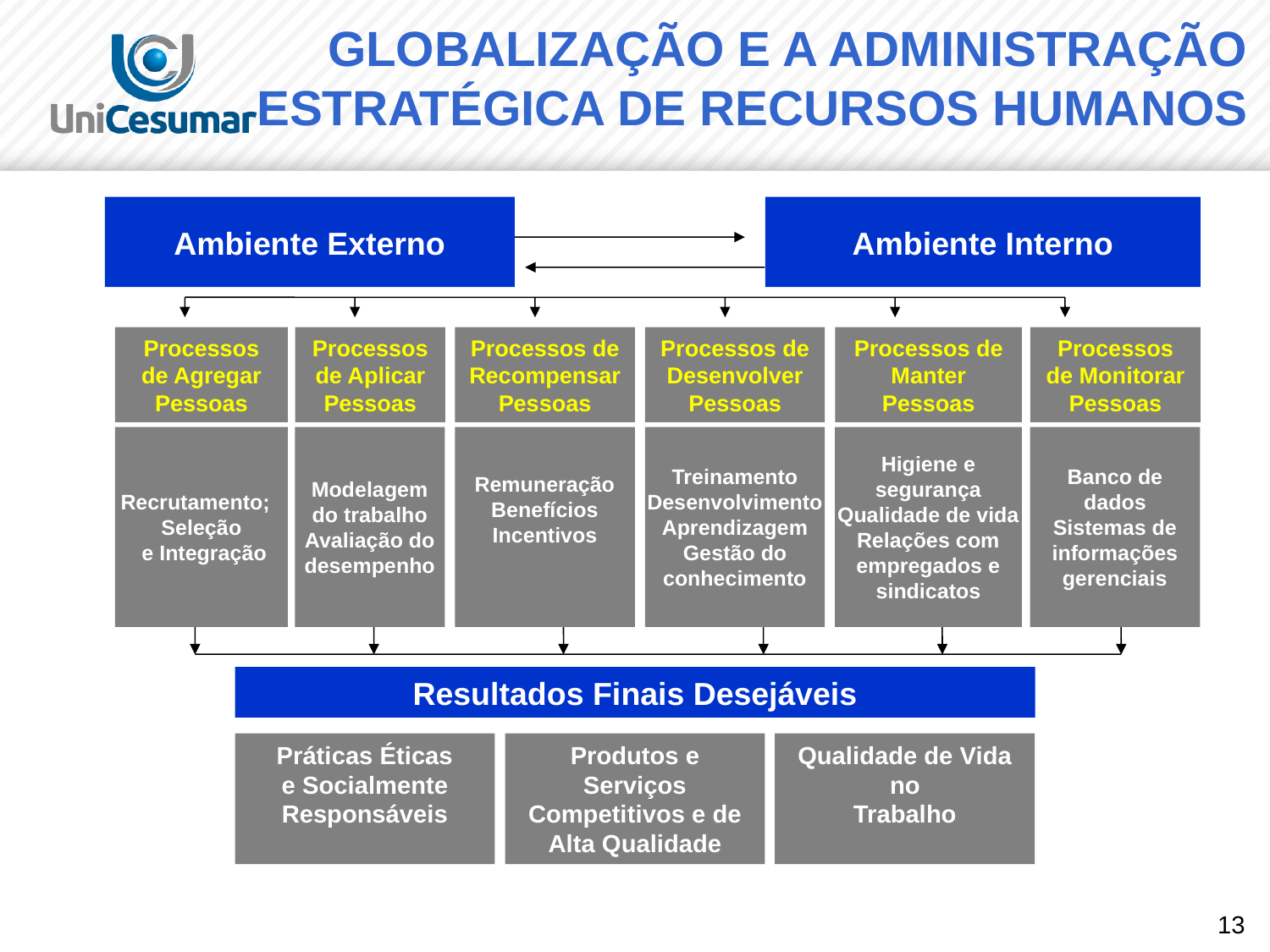

# GLOBALIZAÇÃO E A ADMINISTRAÇÃO ESTRATÉGICA DE RECURSOS HUMANOS
Ambiente Externo
Ambiente Interno

Processos de Agregar Pessoas
Processos de Aplicar Pessoas
Processos de Recompensar Pessoas
Processos de Desenvolver Pessoas
Processos de Manter Pessoas
Processos de Monitorar Pessoas
Recrutamento;
Seleção
 e Integração
Modelagem
do trabalho
Avaliação do
desempenho
Remuneração
Benefícios
Incentivos

Treinamento
Desenvolvimento
Aprendizagem
Gestão do
conhecimento
Higiene e
segurança
Qualidade de vida
Relações com
empregados e
sindicatos
Banco de
dados
Sistemas de
informações
gerenciais

Resultados Finais Desejáveis
Práticas Éticas
e Socialmente Responsáveis

Produtos e Serviços
Competitivos e de Alta Qualidade
Qualidade de Vida
no
Trabalho